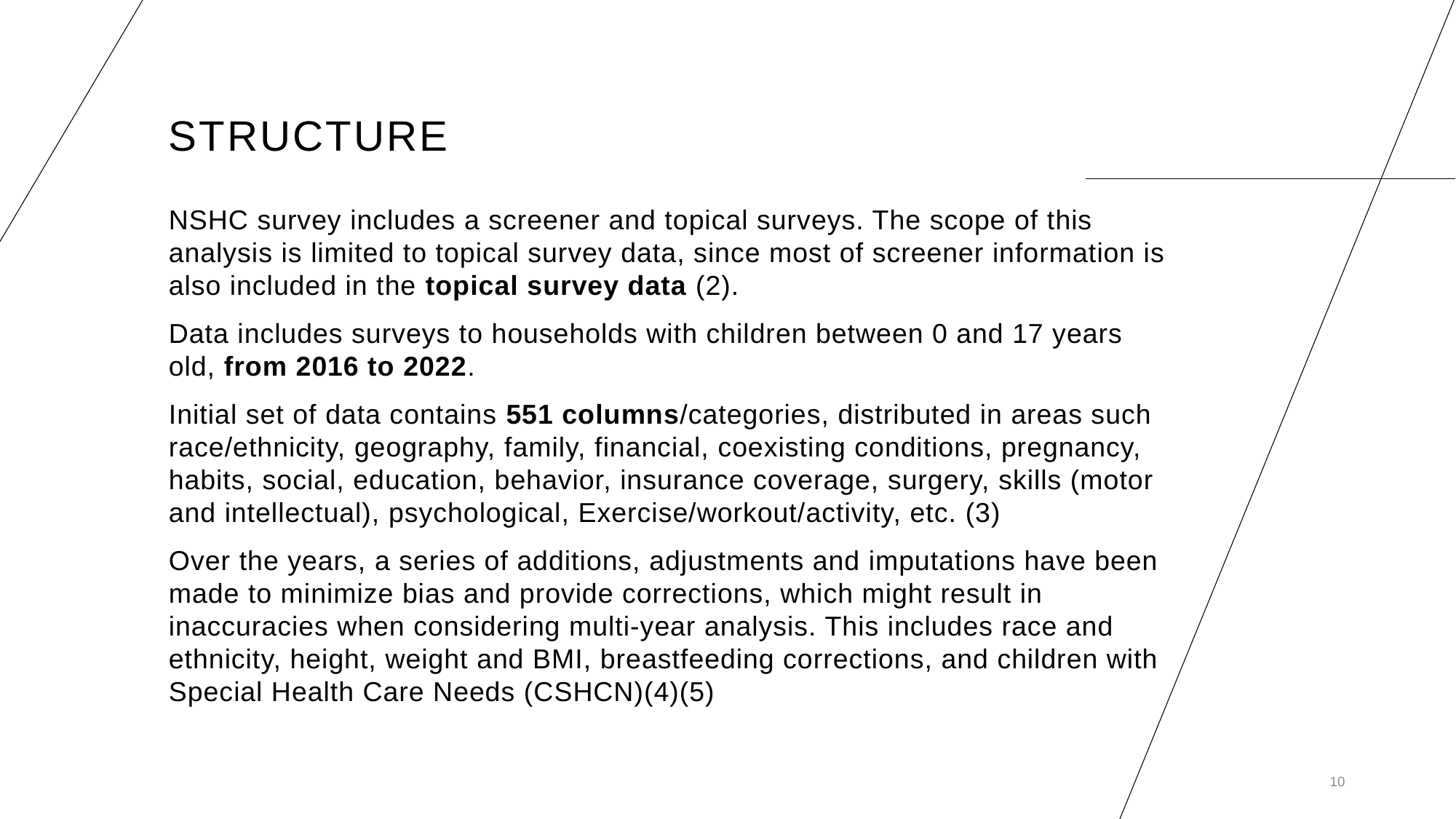

# STRUCTURE
NSHC survey includes a screener and topical surveys. The scope of this analysis is limited to topical survey data, since most of screener information is also included in the topical survey data (2).
Data includes surveys to households with children between 0 and 17 years old, from 2016 to 2022.
Initial set of data contains 551 columns/categories, distributed in areas such race/ethnicity, geography, family, financial, coexisting conditions, pregnancy, habits, social, education, behavior, insurance coverage, surgery, skills (motor and intellectual), psychological, Exercise/workout/activity, etc. (3)
Over the years, a series of additions, adjustments and imputations have been made to minimize bias and provide corrections, which might result in inaccuracies when considering multi-year analysis. This includes race and ethnicity, height, weight and BMI, breastfeeding corrections, and children with Special Health Care Needs (CSHCN)(4)(5)
10